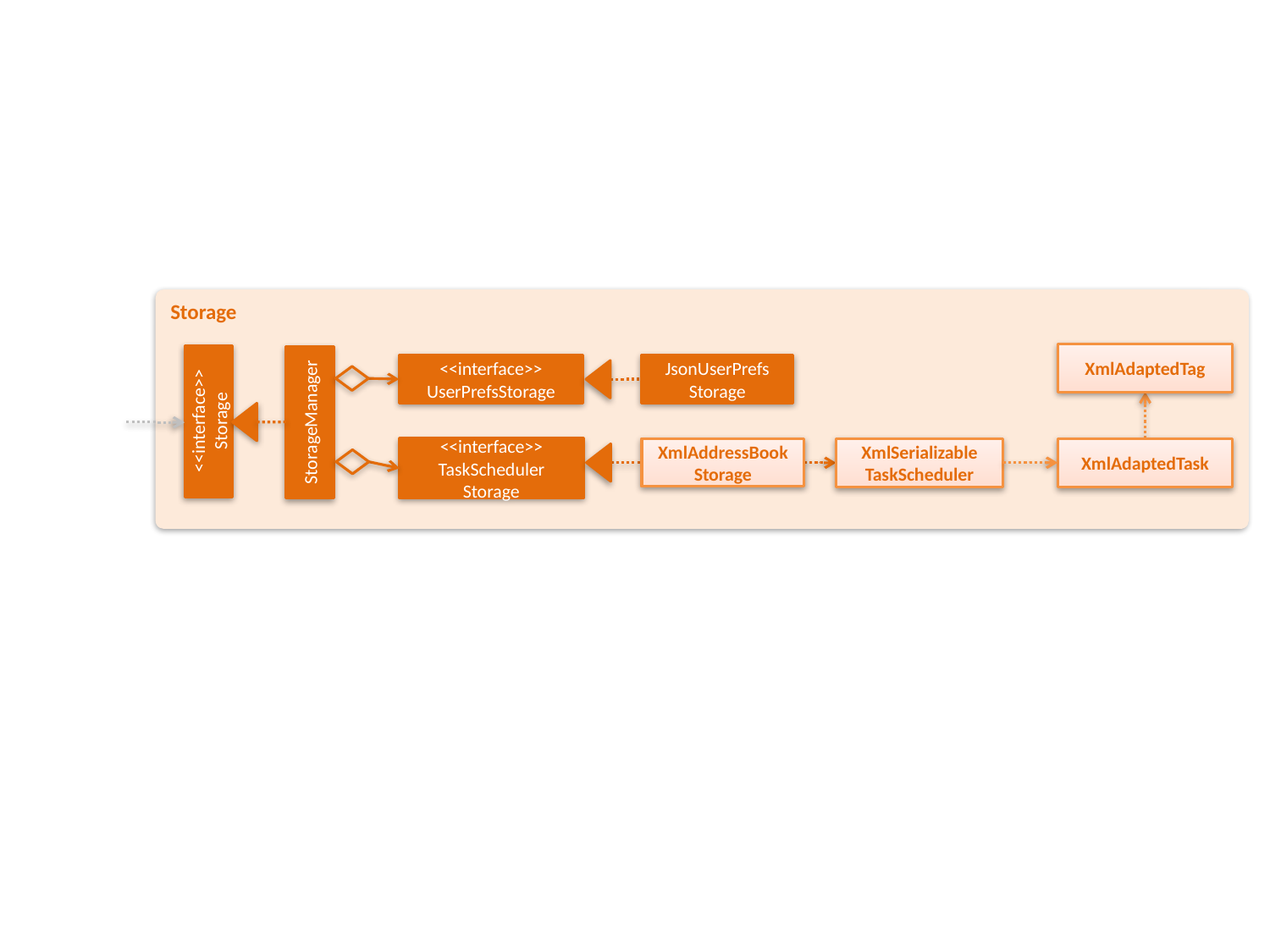

Storage
XmlAdaptedTag
<<interface>>
UserPrefsStorage
JsonUserPrefs
Storage

<<interface>>
Storage
StorageManager

<<interface>>
TaskScheduler
Storage
XmlAddressBook
Storage
XmlAdaptedTask
XmlSerializable
TaskScheduler